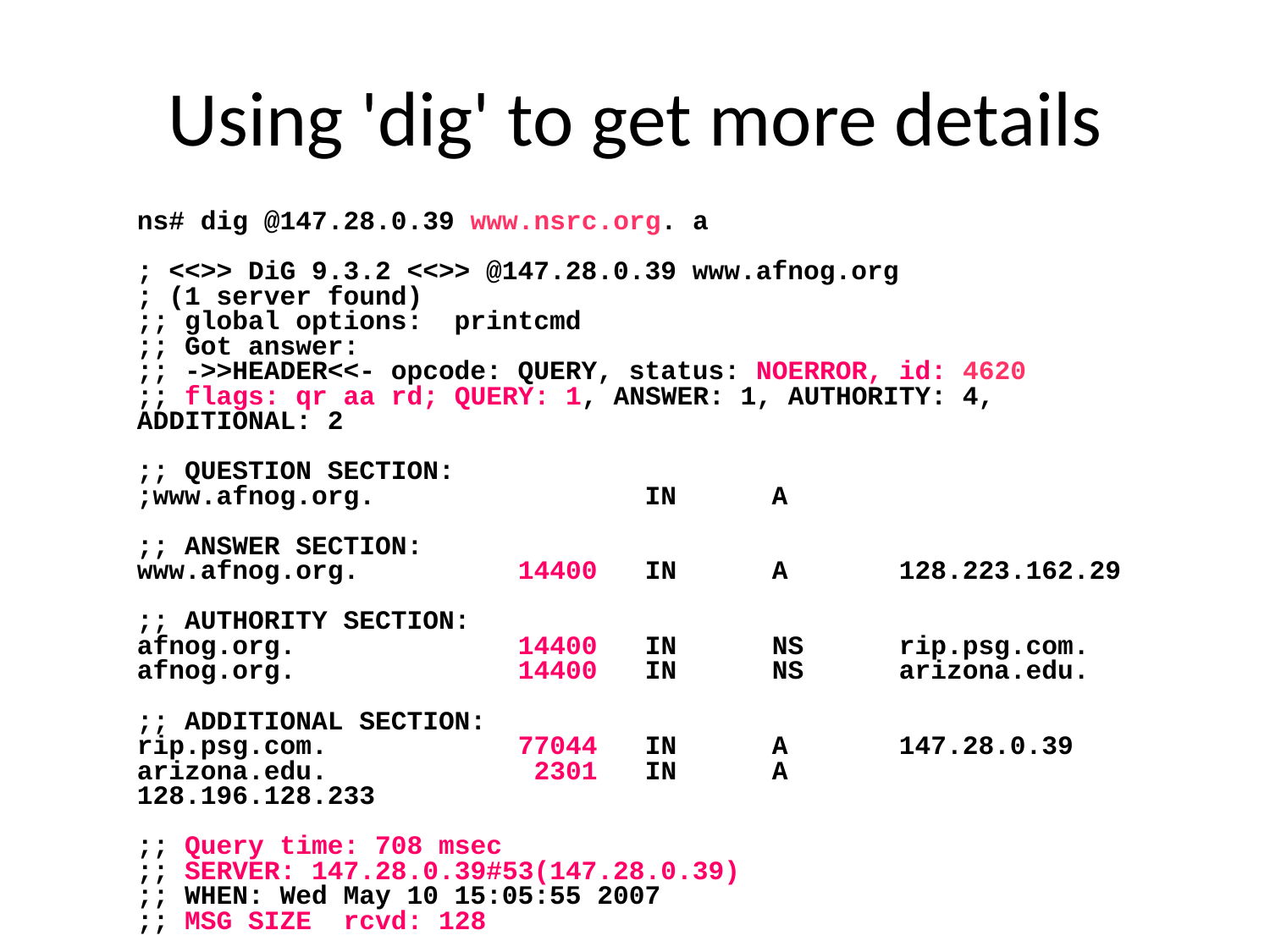

# Using 'dig' to get more details
ns# dig @147.28.0.39 www.nsrc.org. a

; <<>> DiG 9.3.2 <<>> @147.28.0.39 www.afnog.org
; (1 server found)‏
;; global options:  printcmd
;; Got answer:
;; ->>HEADER<<- opcode: QUERY, status: NOERROR, id: 4620
;; flags: qr aa rd; QUERY: 1, ANSWER: 1, AUTHORITY: 4, ADDITIONAL: 2

;; QUESTION SECTION:
;www.afnog.org.                 IN      A

;; ANSWER SECTION:
www.afnog.org.          14400   IN      A       128.223.162.29

;; AUTHORITY SECTION:
afnog.org.              14400   IN      NS      rip.psg.com.
afnog.org.              14400   IN      NS      arizona.edu.

;; ADDITIONAL SECTION:
rip.psg.com.            77044   IN      A       147.28.0.39
arizona.edu.             2301   IN      A       128.196.128.233

;; Query time: 708 msec
;; SERVER: 147.28.0.39#53(147.28.0.39)‏
;; WHEN: Wed May 10 15:05:55 2007
;; MSG SIZE  rcvd: 128